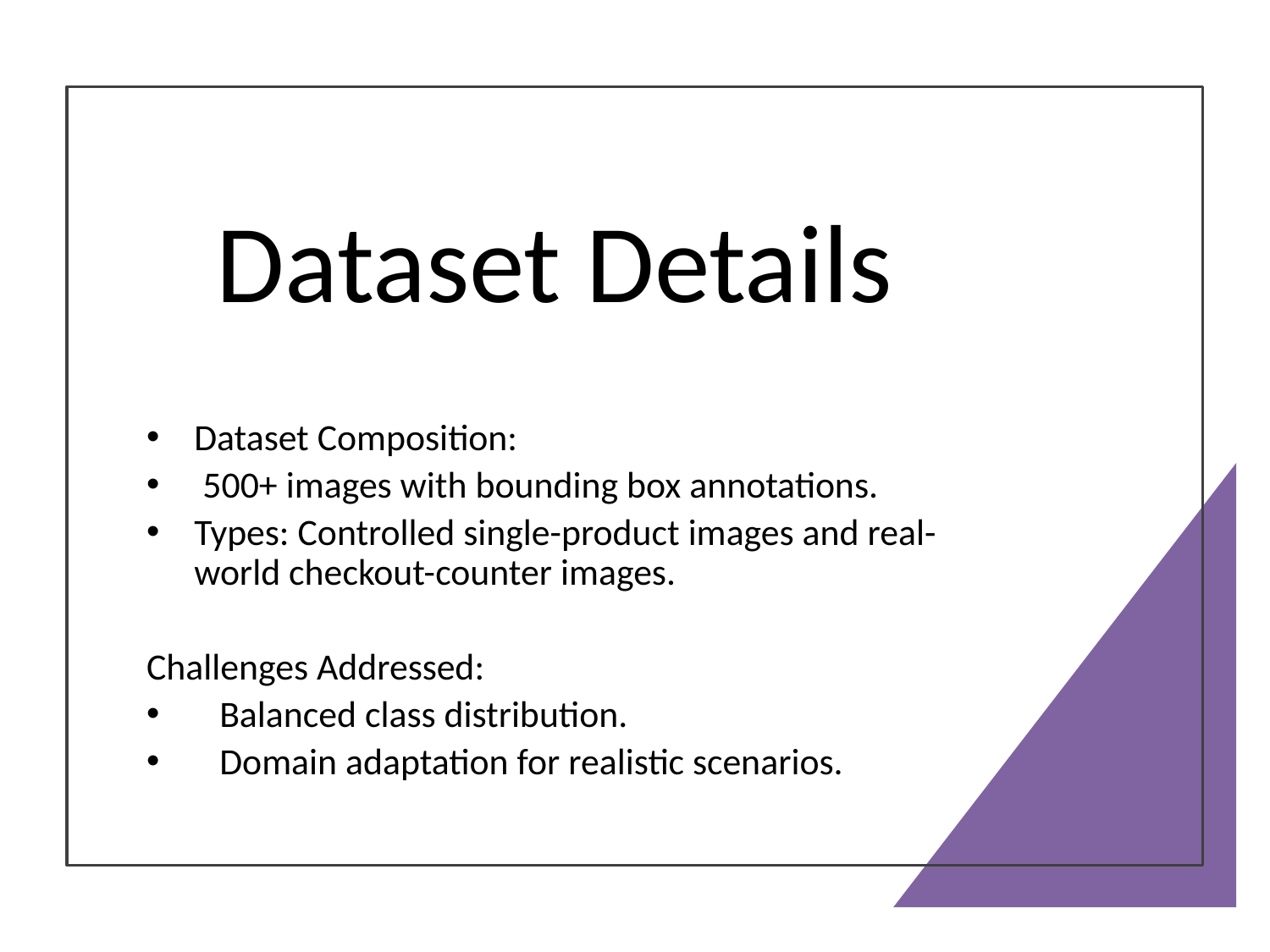

# Dataset Details
Dataset Composition:
 500+ images with bounding box annotations.
Types: Controlled single-product images and real-world checkout-counter images.

Challenges Addressed:
   Balanced class distribution.
   Domain adaptation for realistic scenarios.